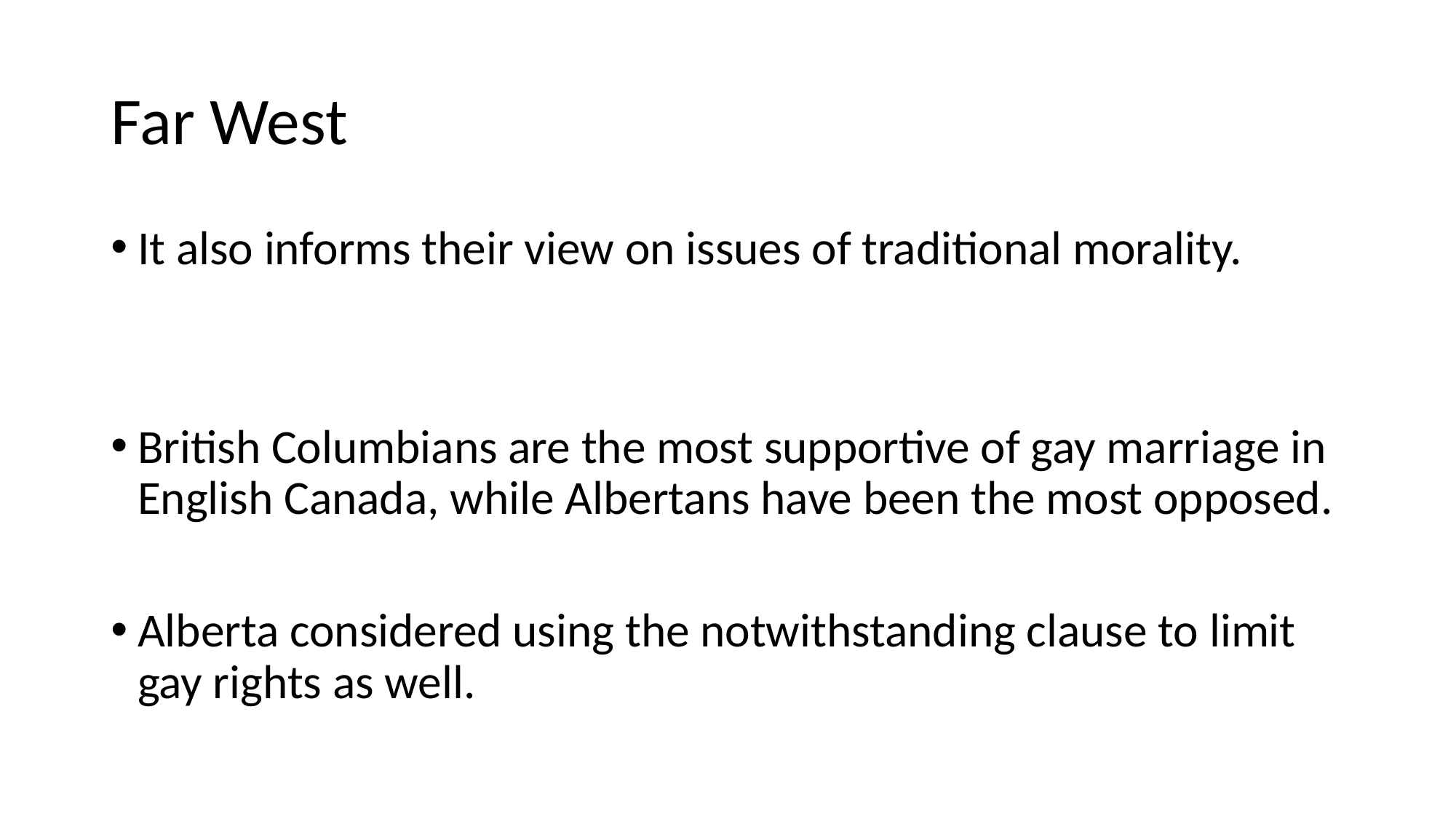

# Far West
It also informs their view on issues of traditional morality.

British Columbians are the most supportive of gay marriage in English Canada, while Albertans have been the most opposed.

Alberta considered using the notwithstanding clause to limit gay rights as well.